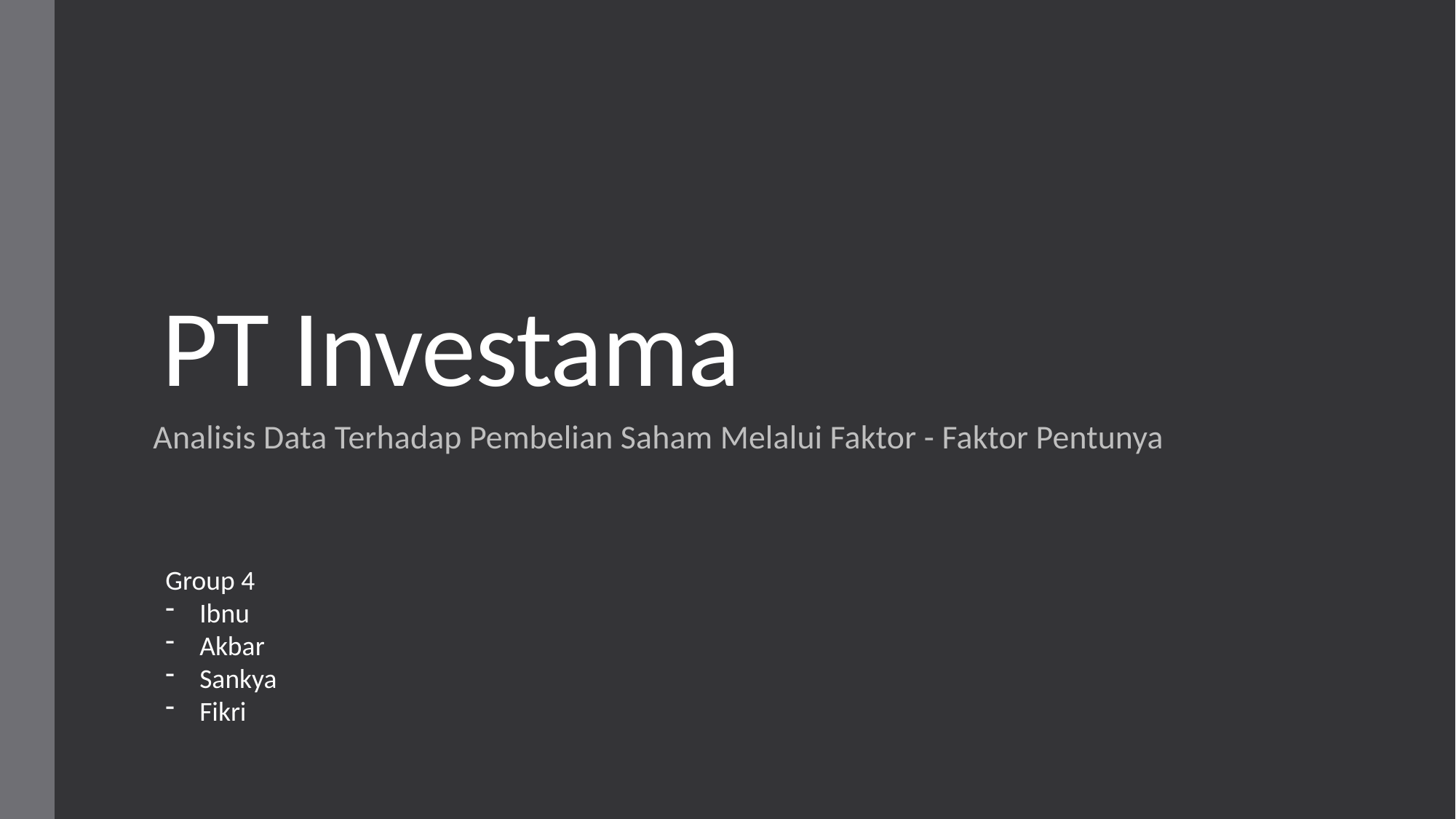

# PT Investama
Analisis Data Terhadap Pembelian Saham Melalui Faktor - Faktor Pentunya
Group 4
Ibnu
Akbar
Sankya
Fikri